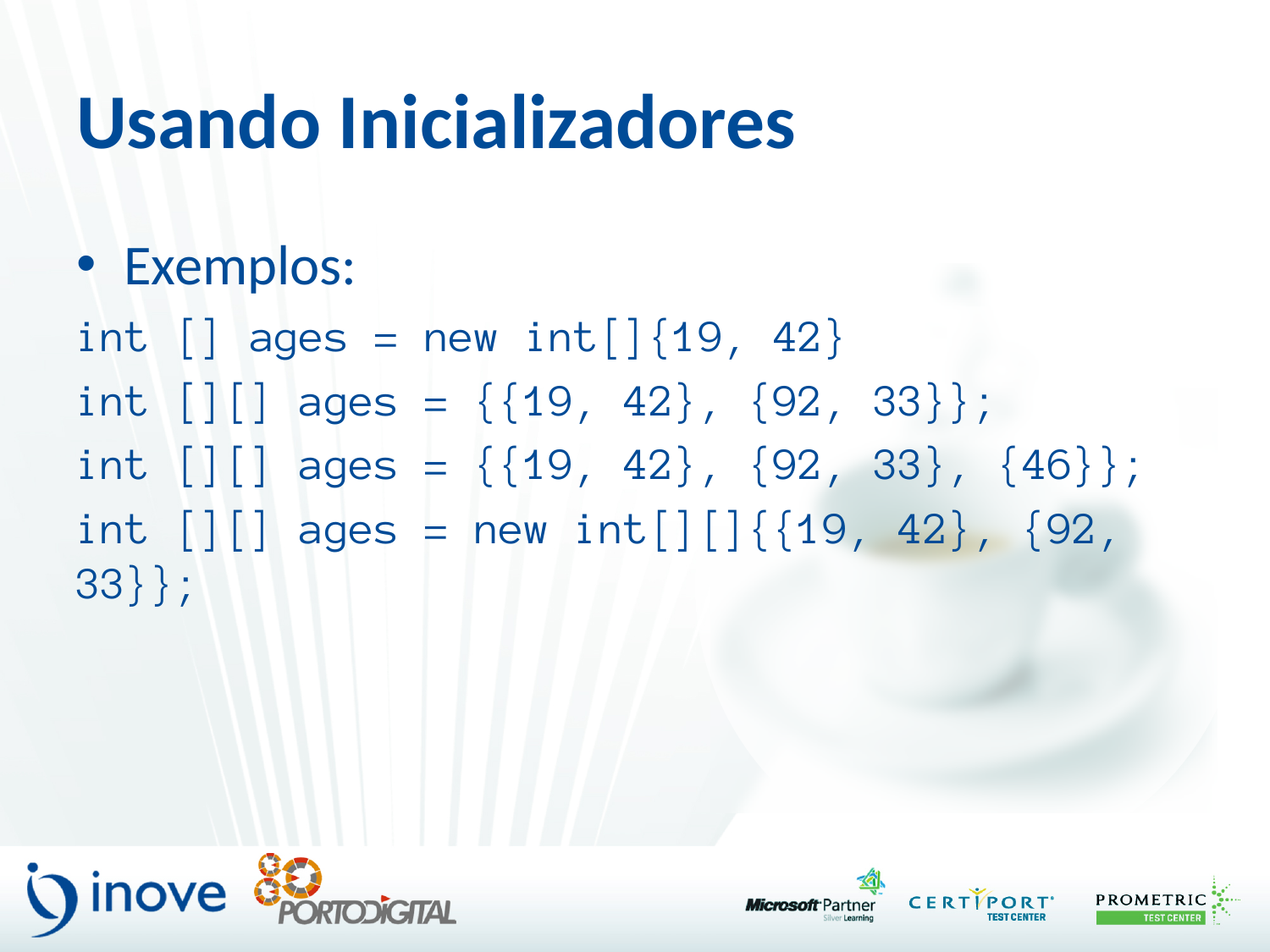

# Usando Inicializadores
Exemplos:
int [] ages = new int[]{19, 42}
int [][] ages = {{19, 42}, {92, 33}};
int [][] ages = {{19, 42}, {92, 33}, {46}};
int [][] ages = new int[][]{{19, 42}, {92, 33}};